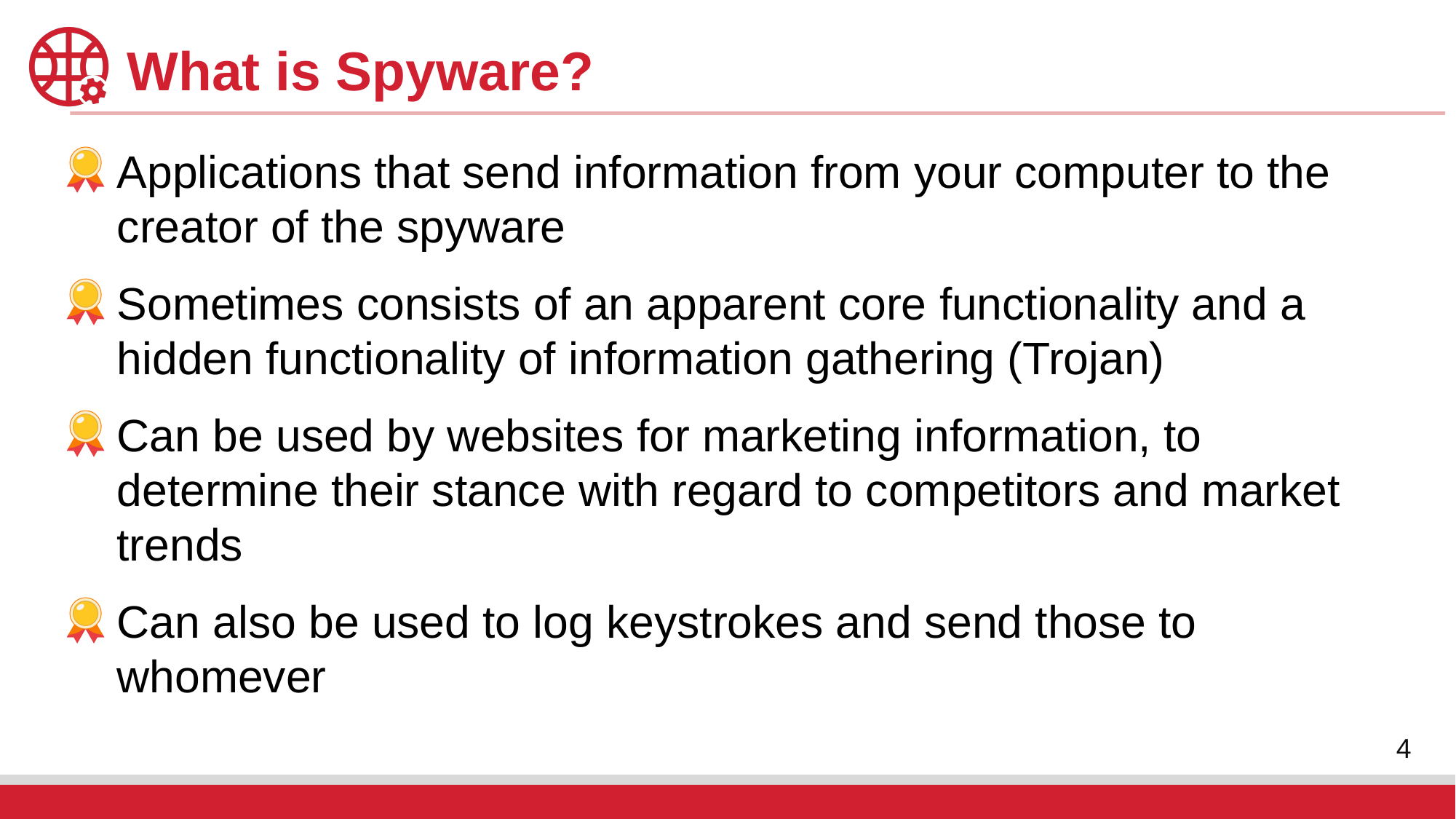

What is Spyware?
Applications that send information from your computer to the creator of the spyware
Sometimes consists of an apparent core functionality and a hidden functionality of information gathering (Trojan)
Can be used by websites for marketing information, to determine their stance with regard to competitors and market trends
Can also be used to log keystrokes and send those to whomever